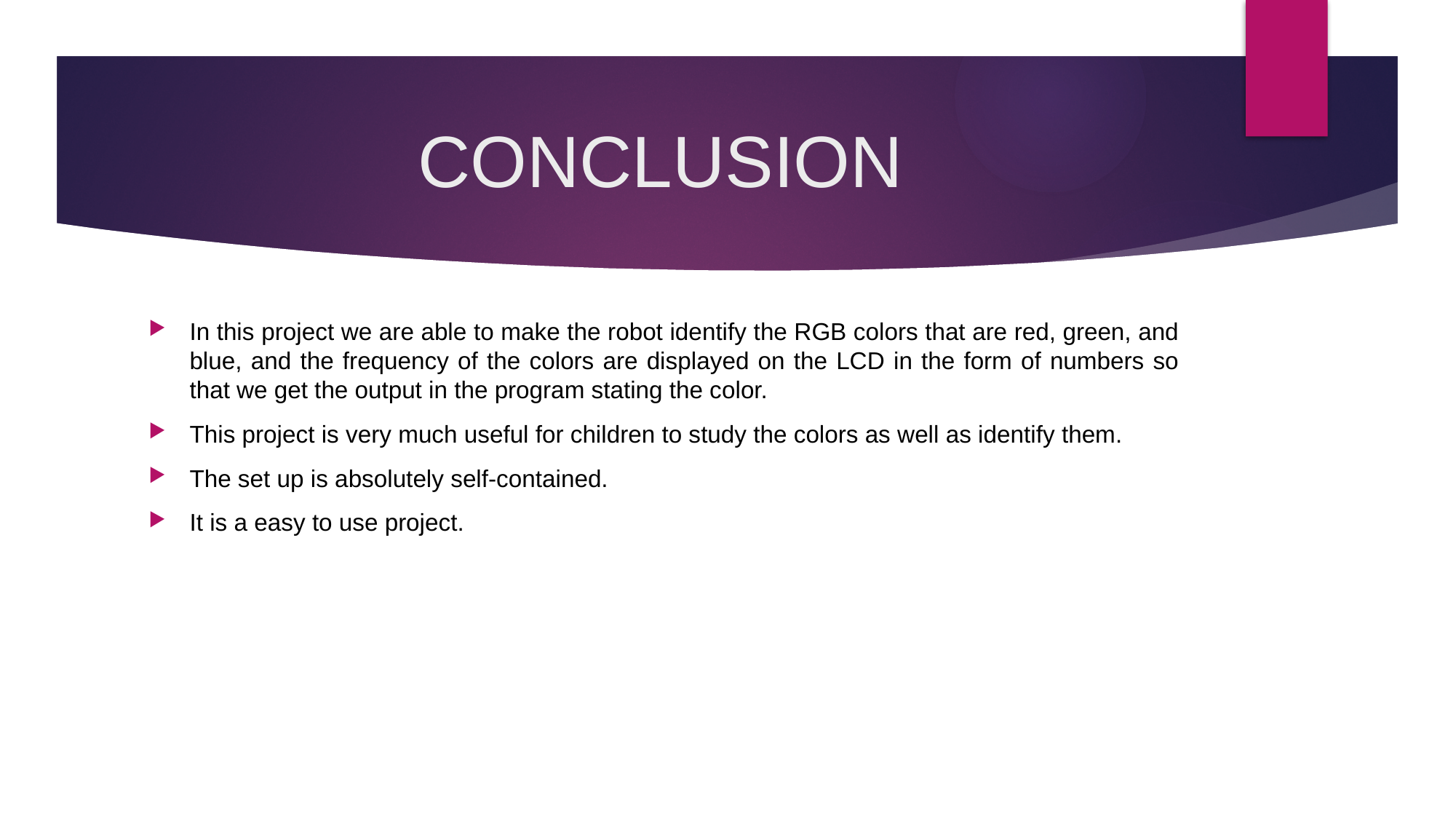

# CONCLUSION
In this project we are able to make the robot identify the RGB colors that are red, green, and blue, and the frequency of the colors are displayed on the LCD in the form of numbers so that we get the output in the program stating the color.
This project is very much useful for children to study the colors as well as identify them.
The set up is absolutely self-contained.
It is a easy to use project.